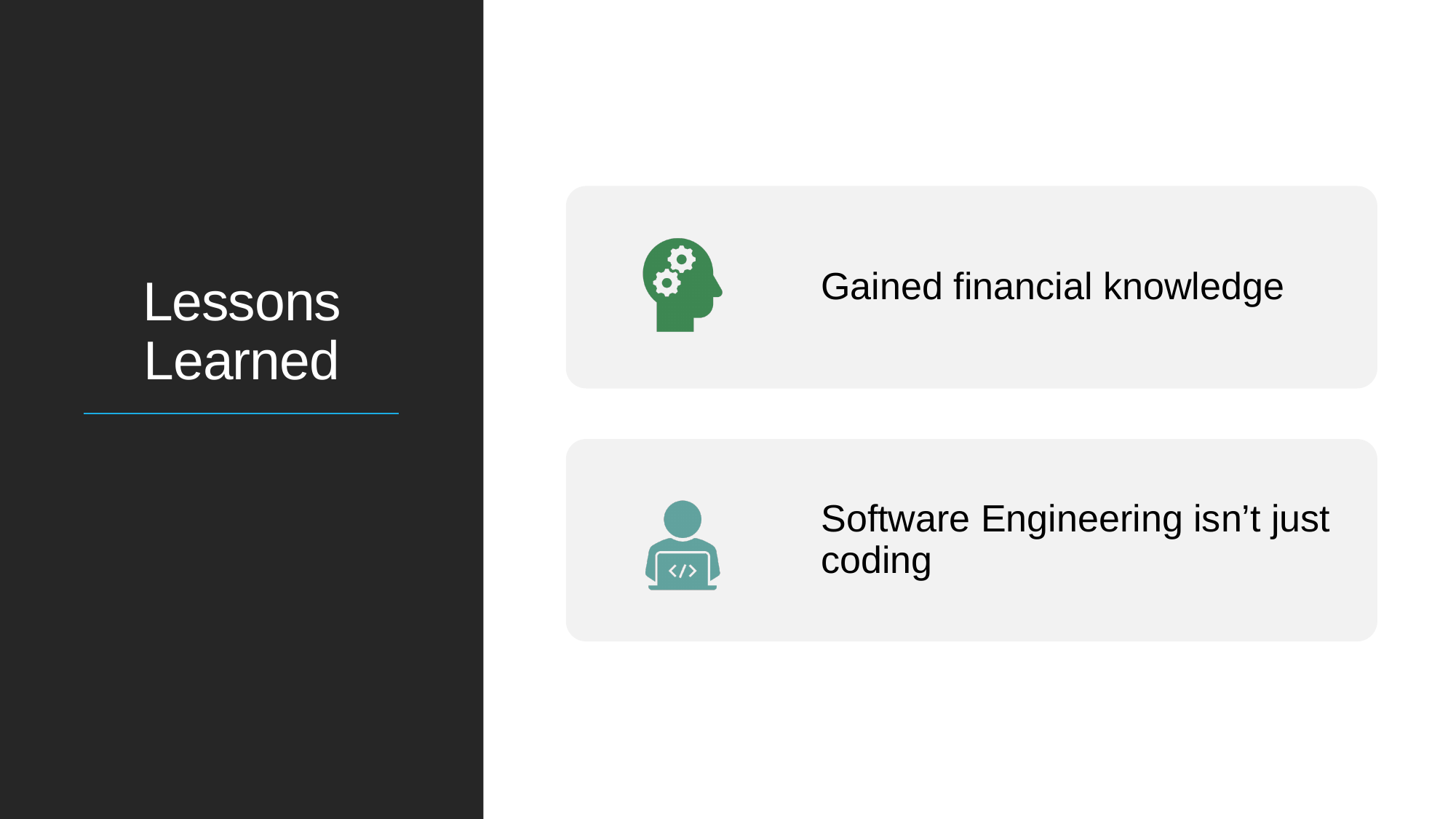

Gained financial knowledge
Software Engineering isn’t just coding
# Lessons Learned